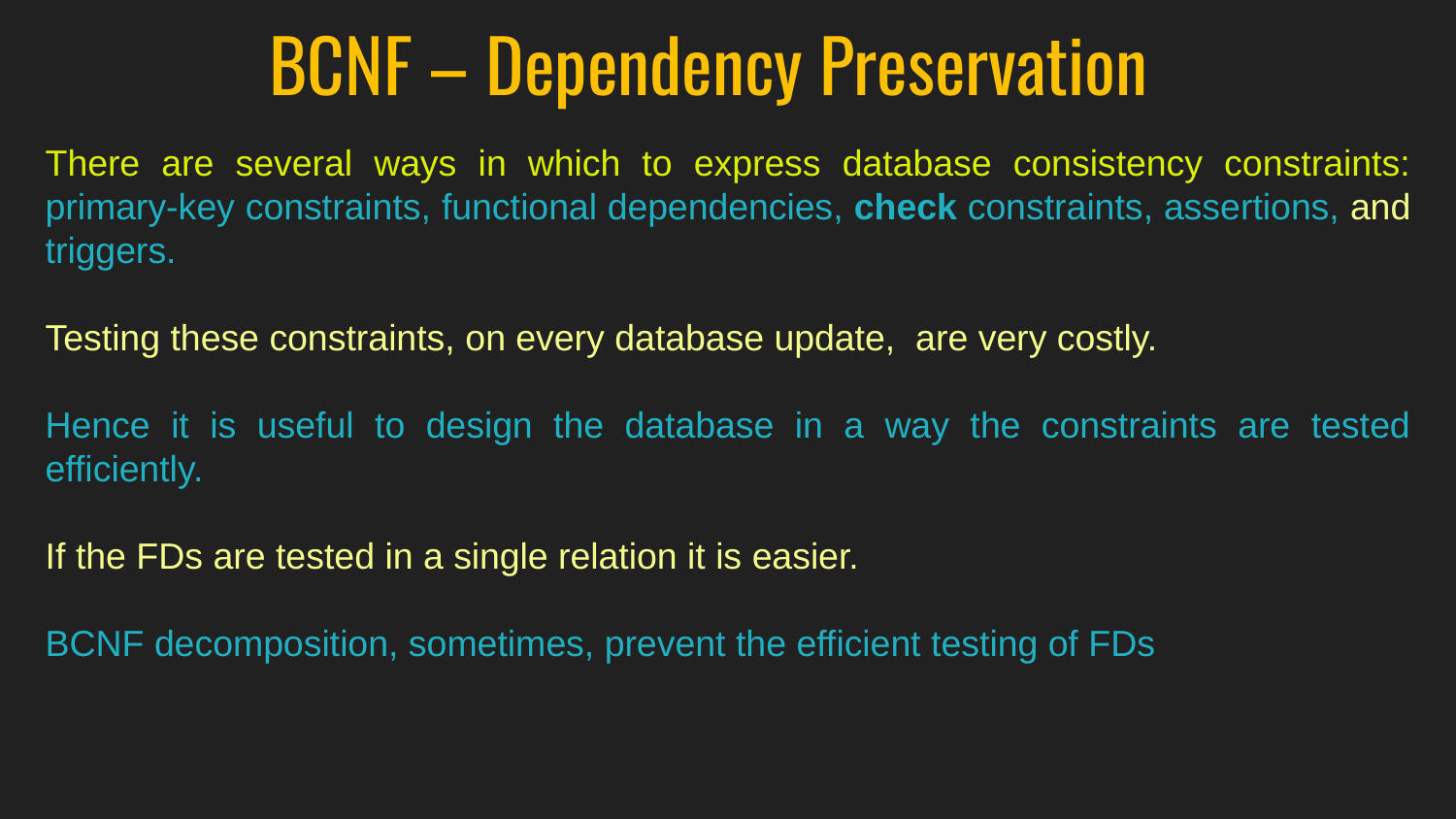

# BCNF – Dependency Preservation
There are several ways in which to express database consistency constraints: primary-key constraints, functional dependencies, check constraints, assertions, and triggers.

Testing these constraints, on every database update,  are very costly.

Hence it is useful to design the database in a way the constraints are tested efficiently.

If the FDs are tested in a single relation it is easier.

BCNF decomposition, sometimes, prevent the efficient testing of FDs